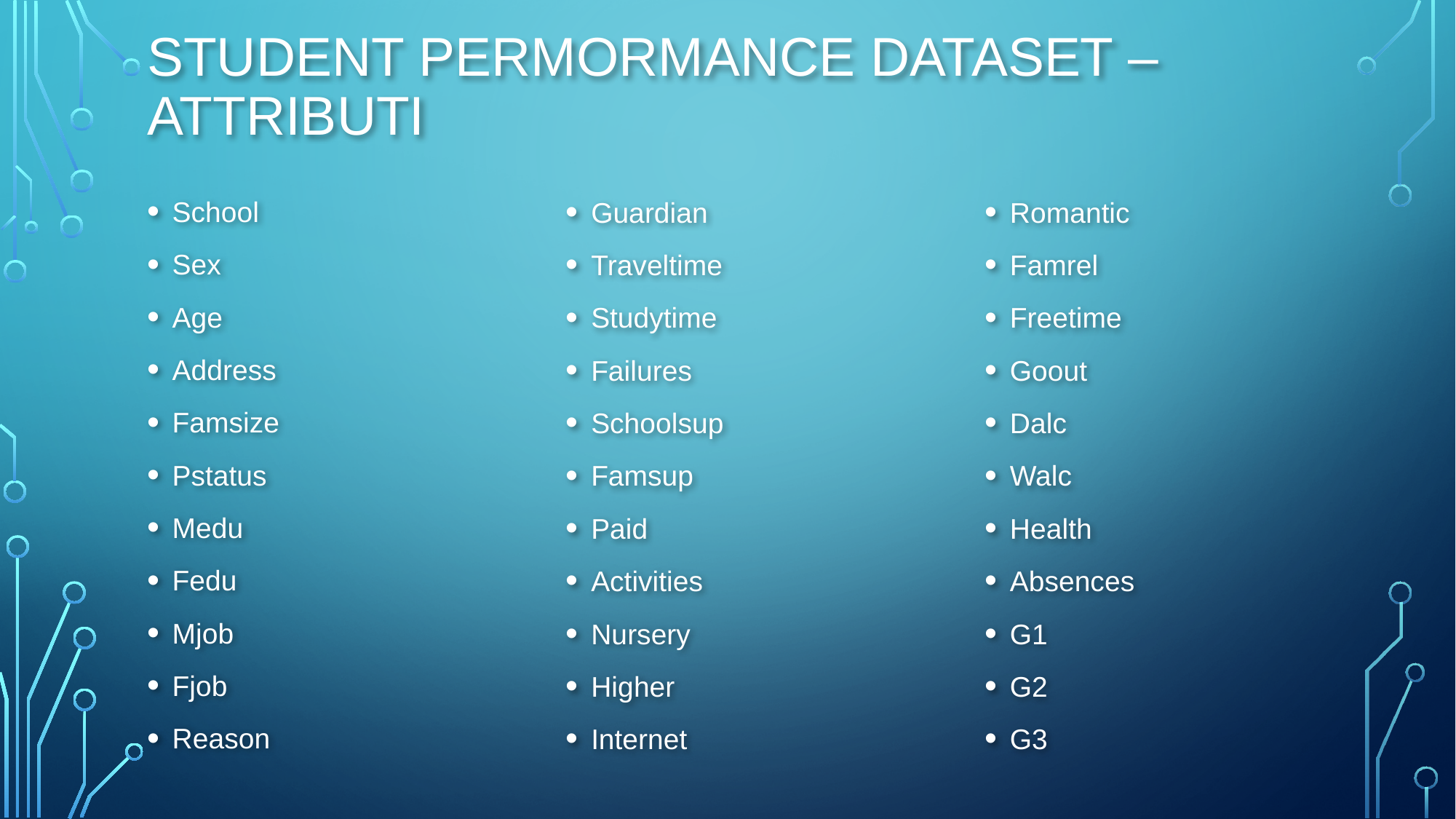

# Student permormance dataset – Attributi
School
Sex
Age
Address
Famsize
Pstatus
Medu
Fedu
Mjob
Fjob
Reason
Guardian
Traveltime
Studytime
Failures
Schoolsup
Famsup
Paid
Activities
Nursery
Higher
Internet
Romantic
Famrel
Freetime
Goout
Dalc
Walc
Health
Absences
G1
G2
G3